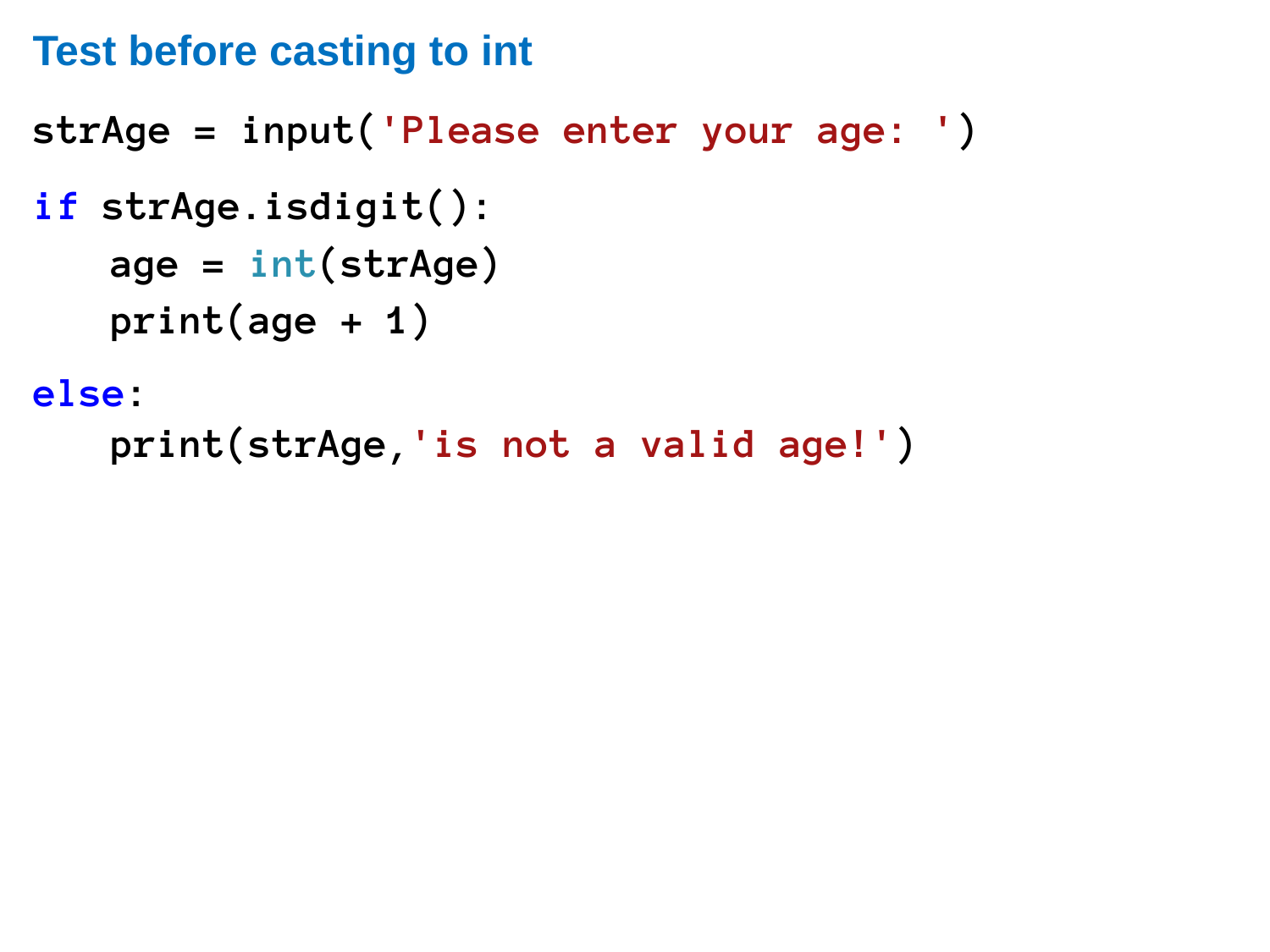

# Test before casting to int

strAge = input('Please enter your age: ')
if strAge.isdigit():
    age = int(strAge)
    print(age + 1)
else:
    print(strAge,'is not a valid age!')